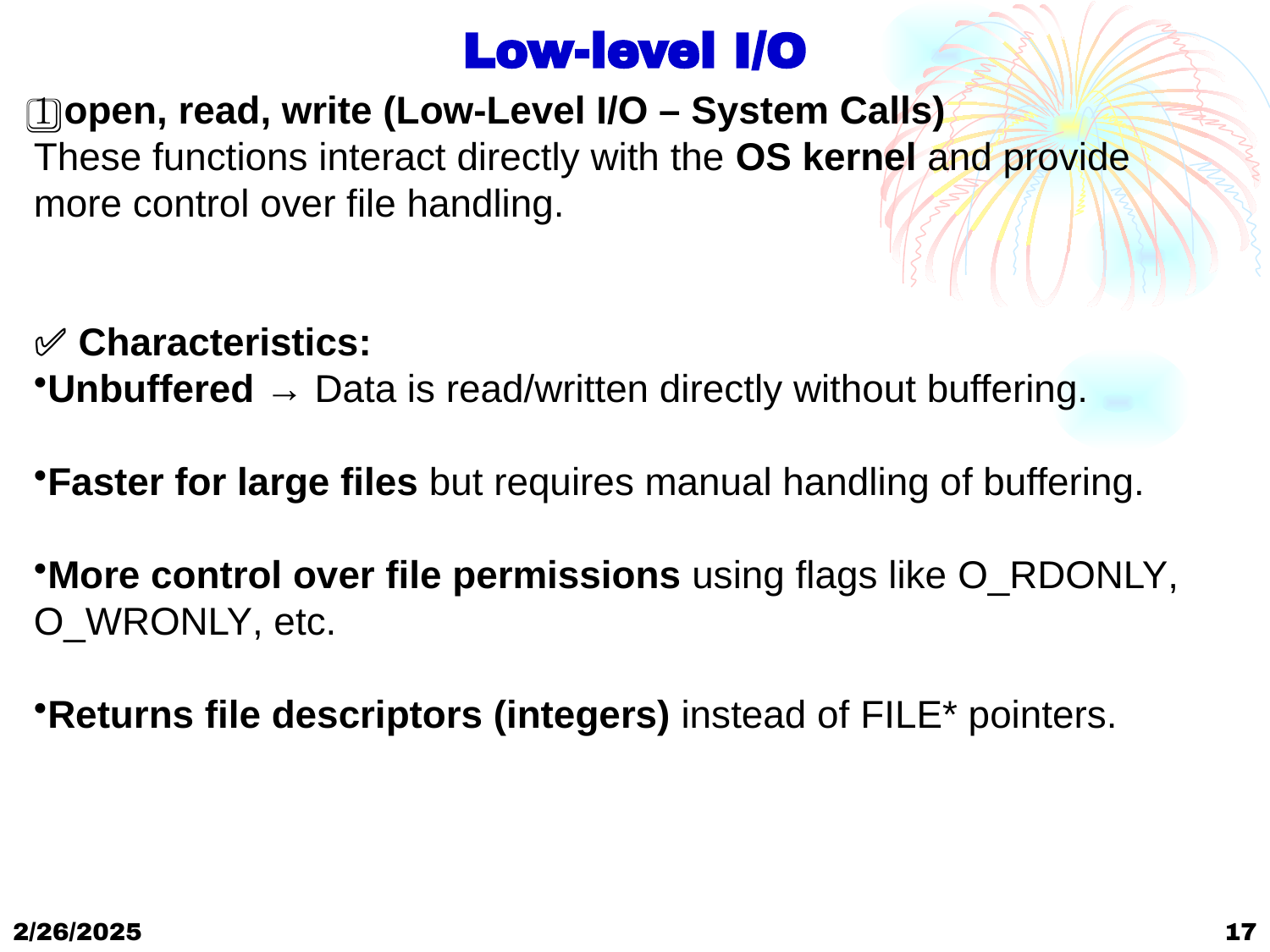

# Low-level I/O
1️⃣ open, read, write (Low-Level I/O – System Calls)
These functions interact directly with the OS kernel and provide more control over file handling.

✅ Characteristics:
Unbuffered → Data is read/written directly without buffering.

Faster for large files but requires manual handling of buffering.

More control over file permissions using flags like O_RDONLY, O_WRONLY, etc.

Returns file descriptors (integers) instead of FILE* pointers.

2/26/2025
17